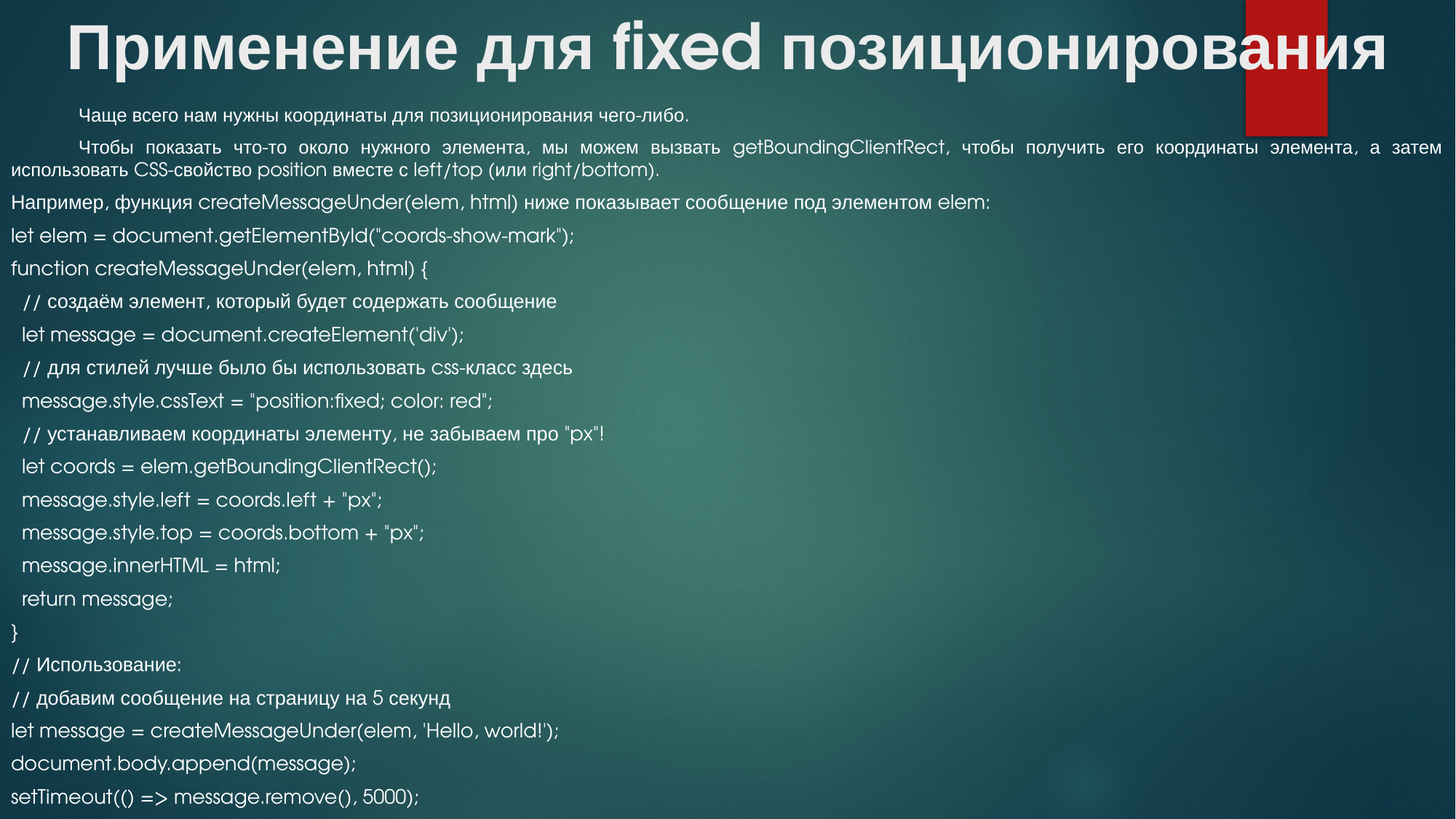

# Применение для fixed позиционирования
	Чаще всего нам нужны координаты для позиционирования чего-либо.
	Чтобы показать что-то около нужного элемента, мы можем вызвать getBoundingClientRect, чтобы получить его координаты элемента, а затем использовать CSS-свойство position вместе с left/top (или right/bottom).
Например, функция createMessageUnder(elem, html) ниже показывает сообщение под элементом elem:
let elem = document.getElementById("coords-show-mark");
function createMessageUnder(elem, html) {
  // создаём элемент, который будет содержать сообщение
  let message = document.createElement('div');
  // для стилей лучше было бы использовать css-класс здесь
  message.style.cssText = "position:fixed; color: red";
  // устанавливаем координаты элементу, не забываем про "px"!
  let coords = elem.getBoundingClientRect();
  message.style.left = coords.left + "px";
  message.style.top = coords.bottom + "px";
  message.innerHTML = html;
  return message;
}
// Использование:
// добавим сообщение на страницу на 5 секунд
let message = createMessageUnder(elem, 'Hello, world!');
document.body.append(message);
setTimeout(() => message.remove(), 5000);